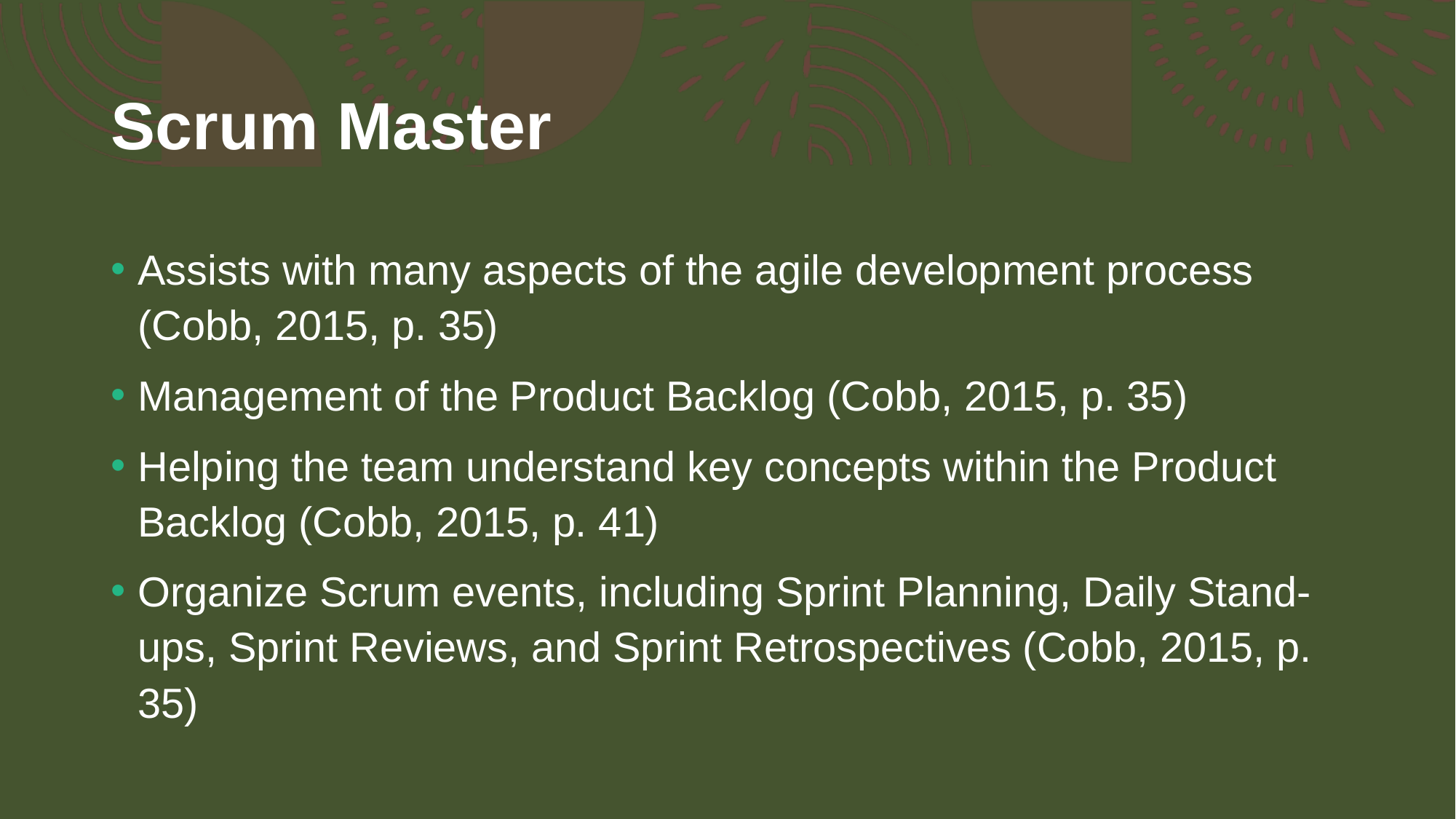

# Scrum Master
Assists with many aspects of the agile development process (Cobb, 2015, p. 35)
Management of the Product Backlog (Cobb, 2015, p. 35)
Helping the team understand key concepts within the Product Backlog (Cobb, 2015, p. 41)
Organize Scrum events, including Sprint Planning, Daily Stand-ups, Sprint Reviews, and Sprint Retrospectives (Cobb, 2015, p. 35)